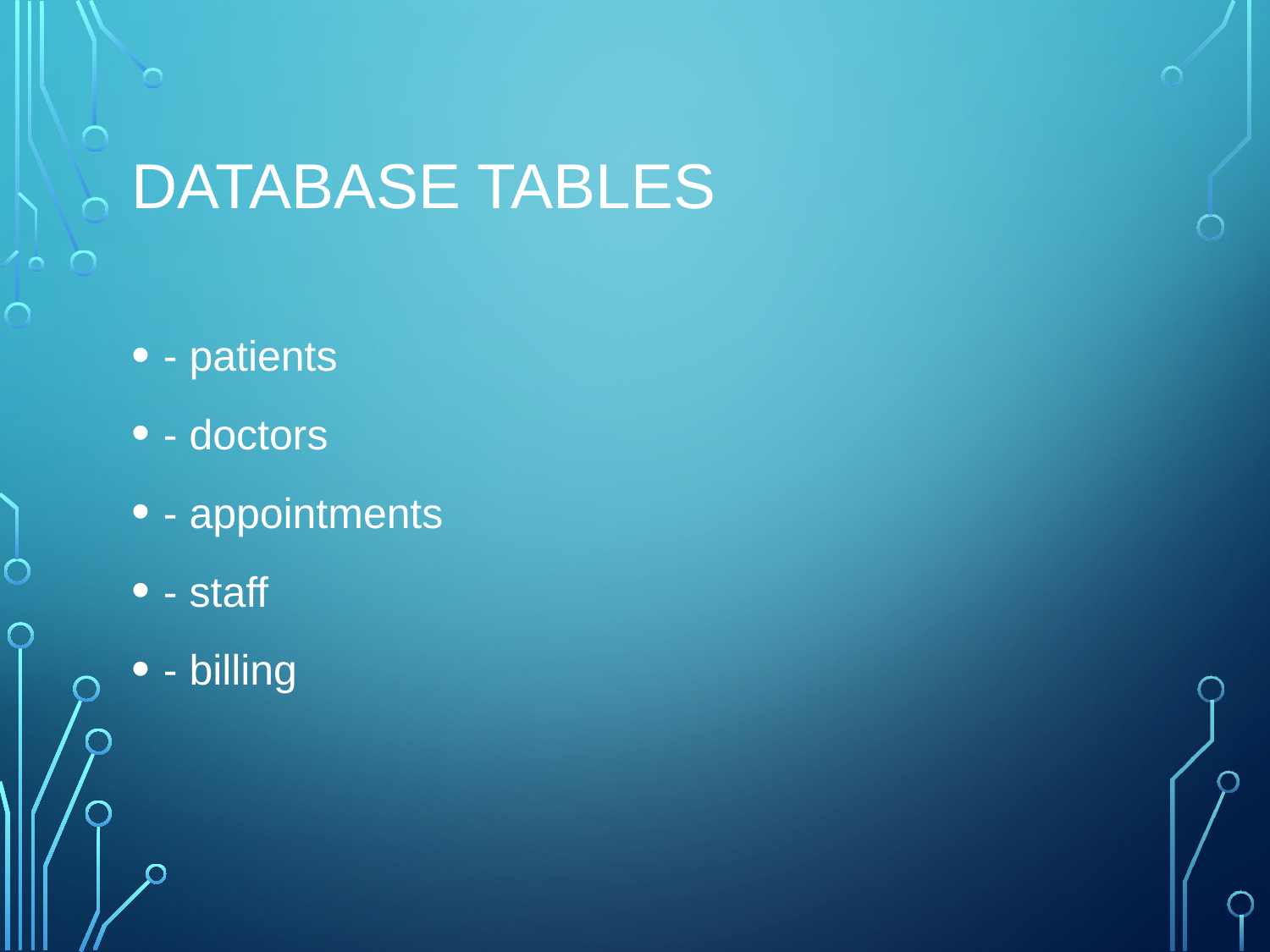

# Database Tables
- patients
- doctors
- appointments
- staff
- billing